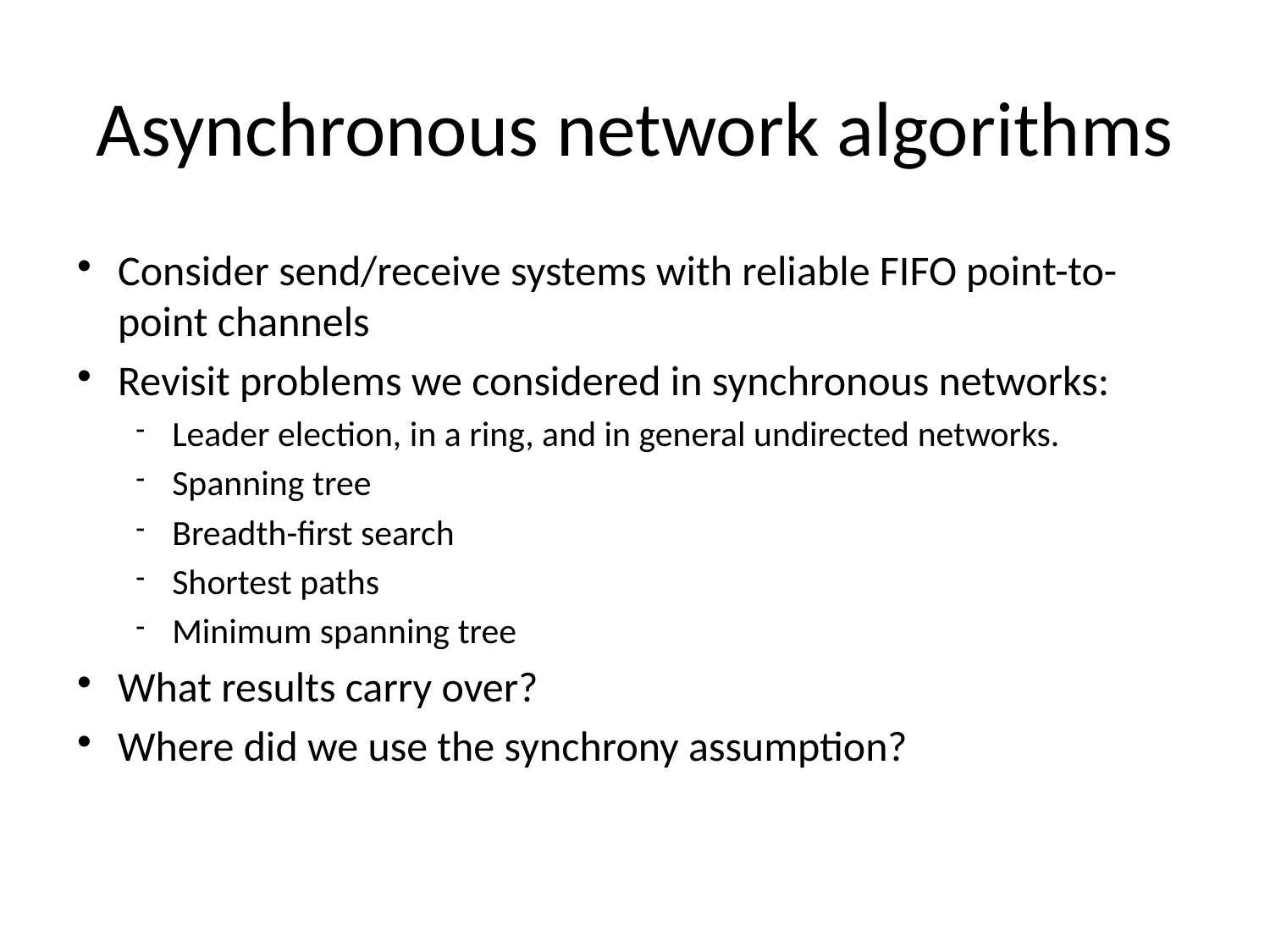

# Asynchronous network algorithms
Consider send/receive systems with reliable FIFO point-to-point channels
Revisit problems we considered in synchronous networks:
Leader election, in a ring, and in general undirected networks.
Spanning tree
Breadth-first search
Shortest paths
Minimum spanning tree
What results carry over?
Where did we use the synchrony assumption?